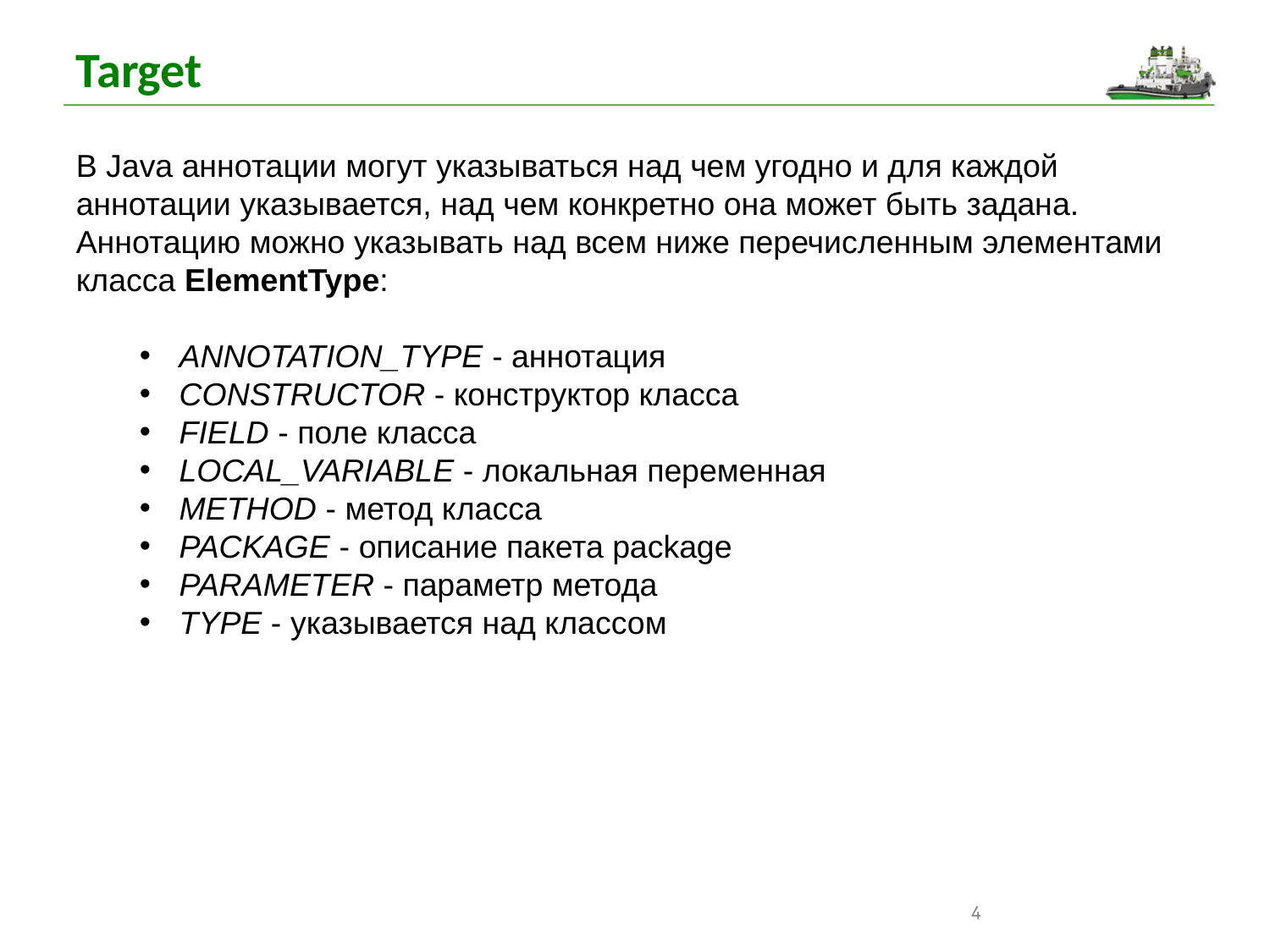

Target
В Java аннотации могут указываться над чем угодно и для каждой аннотации указывается, над чем конкретно она может быть задана. Аннотацию можно указывать над всем ниже перечисленным элементами класса ElementType:

ANNOTATION_TYPE - аннотация
CONSTRUCTOR - конструктор класса
FIELD - поле класса
LOCAL_VARIABLE - локальная переменная
METHOD - метод класса
PACKAGE - описание пакета package
PARAMETER - параметр метода
TYPE - указывается над классом

4